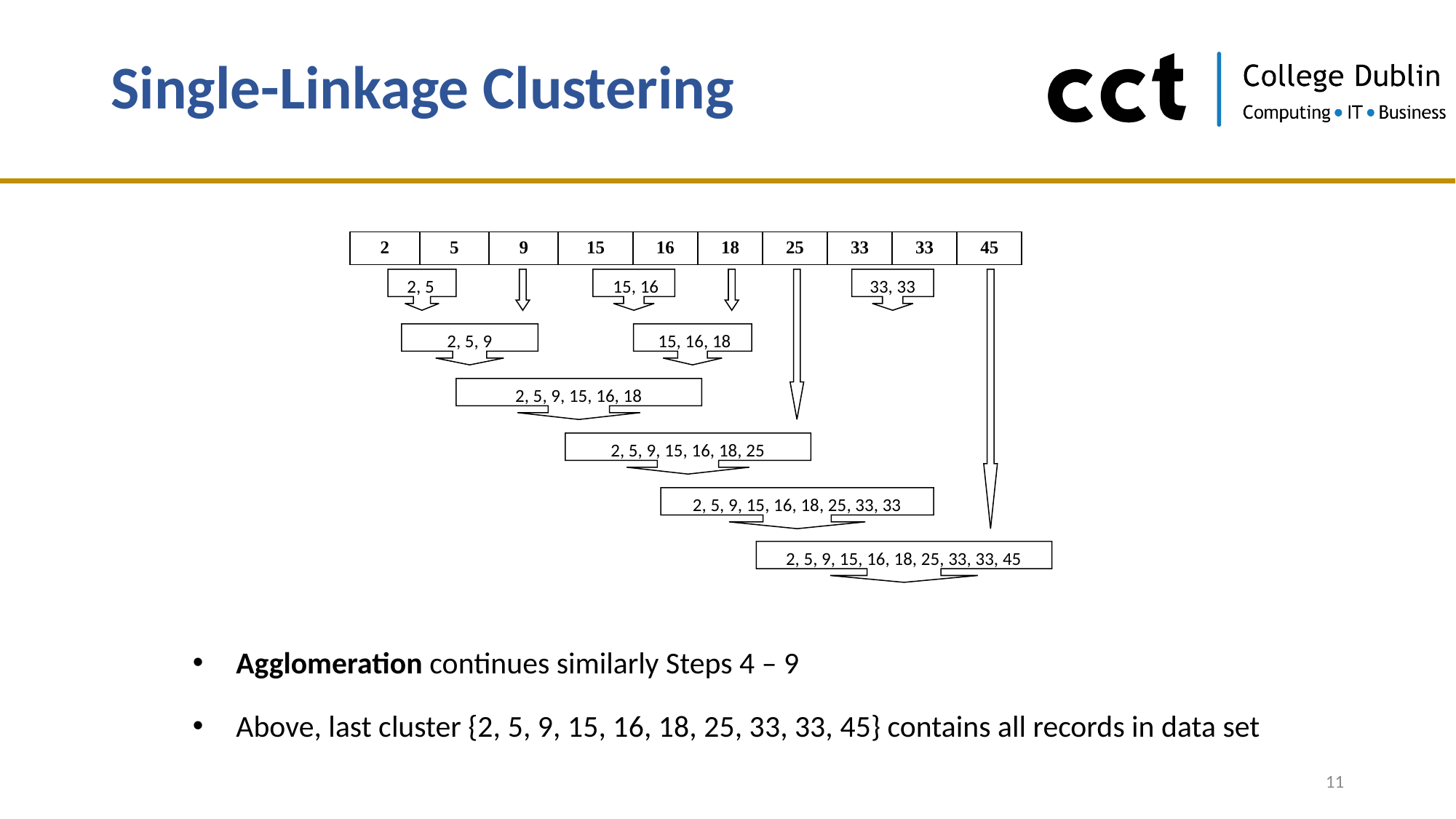

# Single-Linkage Clustering
| 2 | 5 | 9 | 15 | 16 | 18 | 25 | 33 | 33 | 45 |
| --- | --- | --- | --- | --- | --- | --- | --- | --- | --- |
  2, 5

 15, 16

33, 33

2, 5, 9
 15, 16, 18
2, 5, 9, 15, 16, 18
2, 5, 9, 15, 16, 18, 25

2, 5, 9, 15, 16, 18, 25, 33, 33

2, 5, 9, 15, 16, 18, 25, 33, 33, 45

Agglomeration continues similarly Steps 4 – 9
Above, last cluster {2, 5, 9, 15, 16, 18, 25, 33, 33, 45} contains all records in data set
11